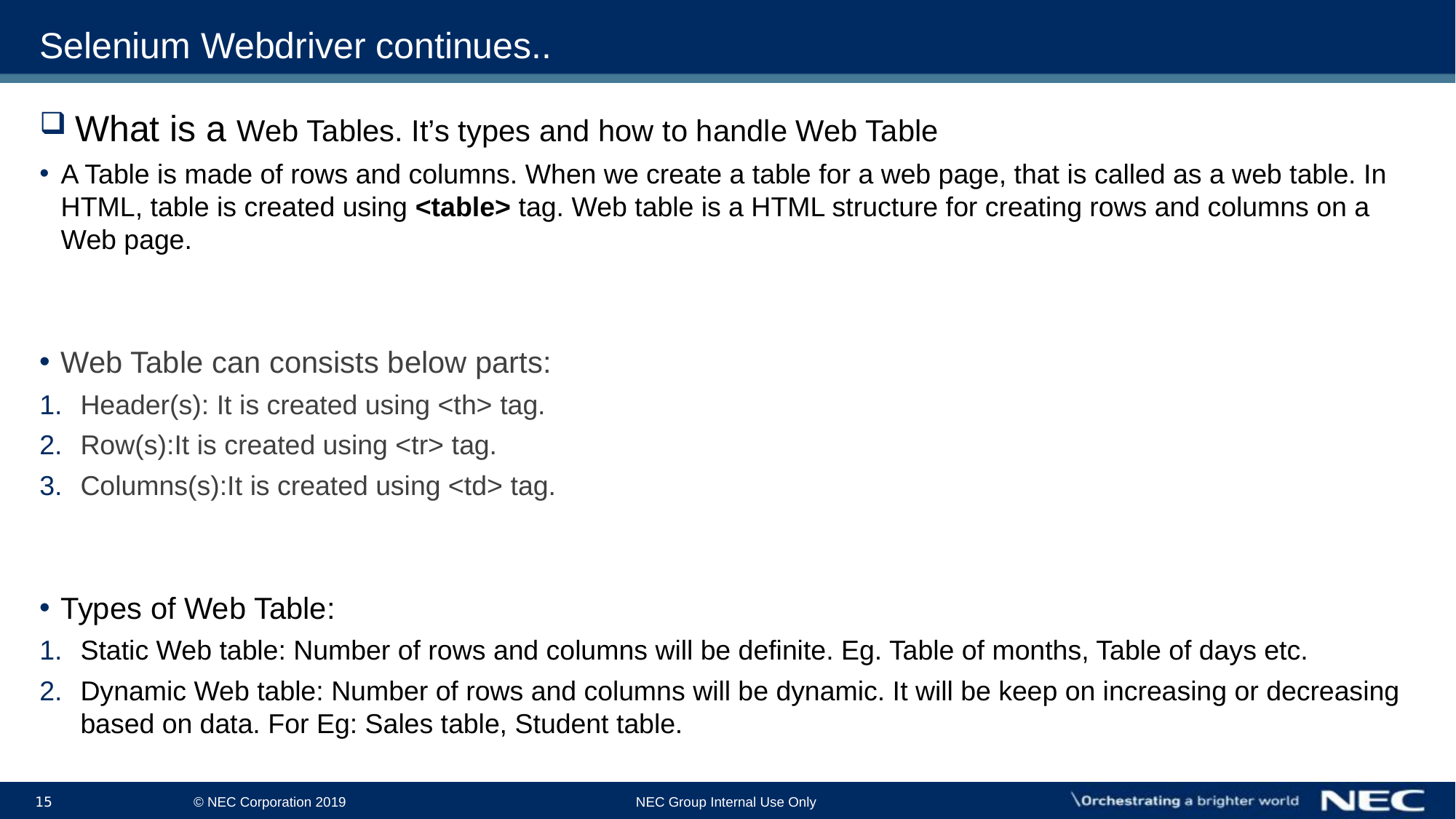

# Selenium Webdriver continues..
 What is a Web Tables. It’s types and how to handle Web Table
A Table is made of rows and columns. When we create a table for a web page, that is called as a web table. In HTML, table is created using <table> tag. Web table is a HTML structure for creating rows and columns on a Web page.

Web Table can consists below parts:
Header(s): It is created using <th> tag.
Row(s):It is created using <tr> tag.
Columns(s):It is created using <td> tag.

Types of Web Table:
Static Web table: Number of rows and columns will be definite. Eg. Table of months, Table of days etc.
Dynamic Web table: Number of rows and columns will be dynamic. It will be keep on increasing or decreasing based on data. For Eg: Sales table, Student table.